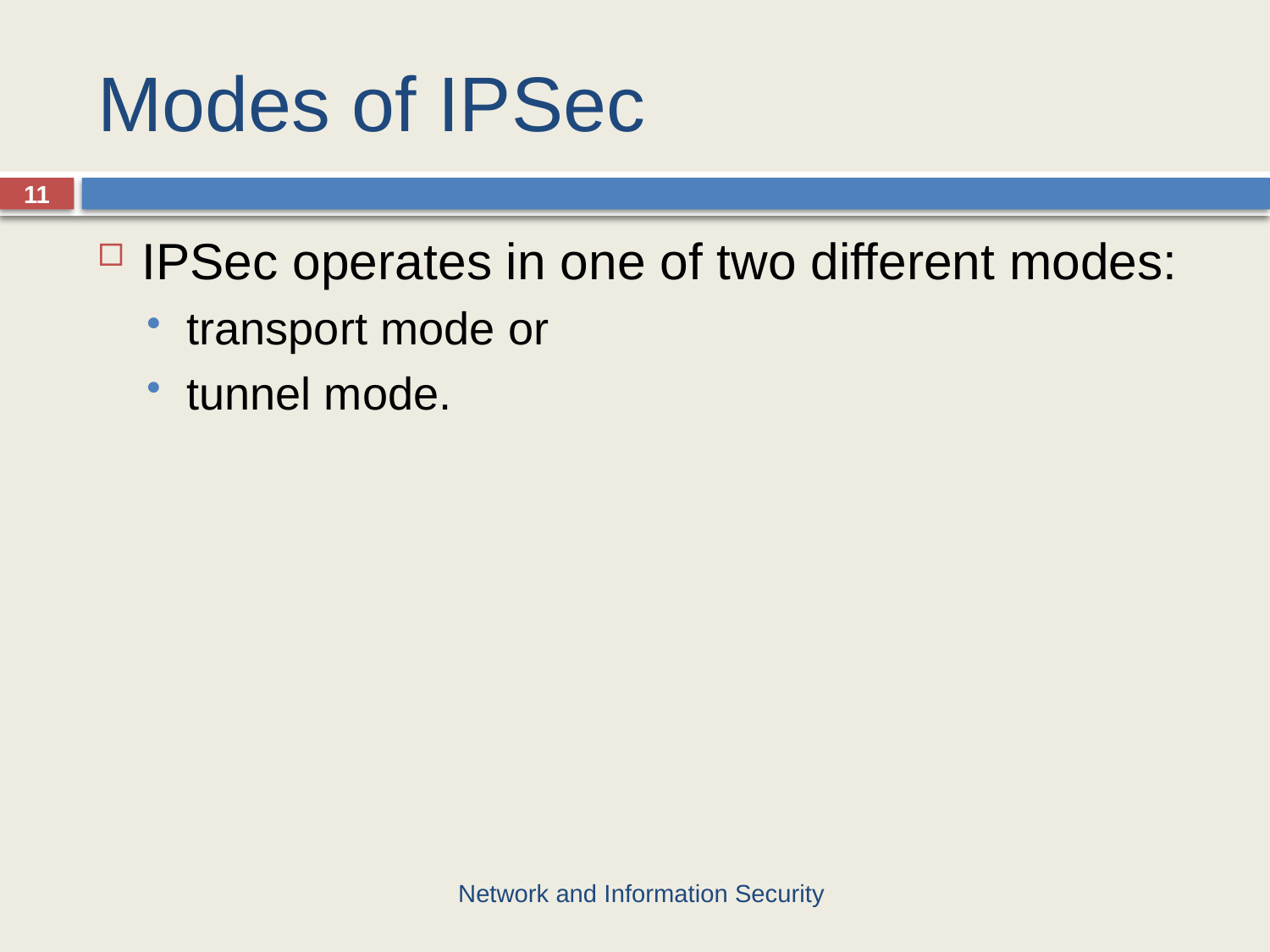

# Modes of IPSec
11
IPSec operates in one of two different modes:
transport mode or
tunnel mode.
Network and Information Security